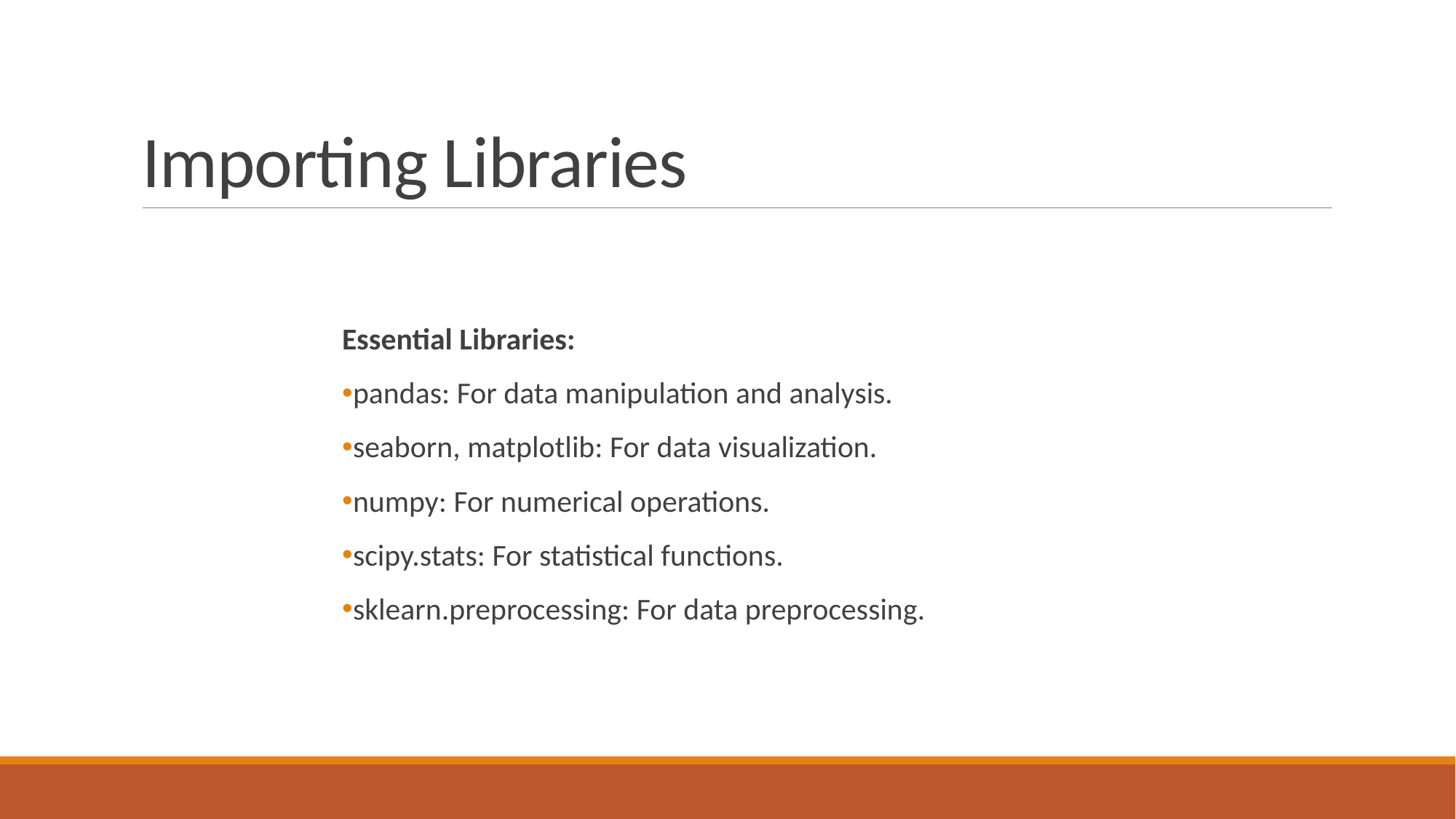

# Importing Libraries
Essential Libraries:
pandas: For data manipulation and analysis.
seaborn, matplotlib: For data visualization.
numpy: For numerical operations.
scipy.stats: For statistical functions.
sklearn.preprocessing: For data preprocessing.